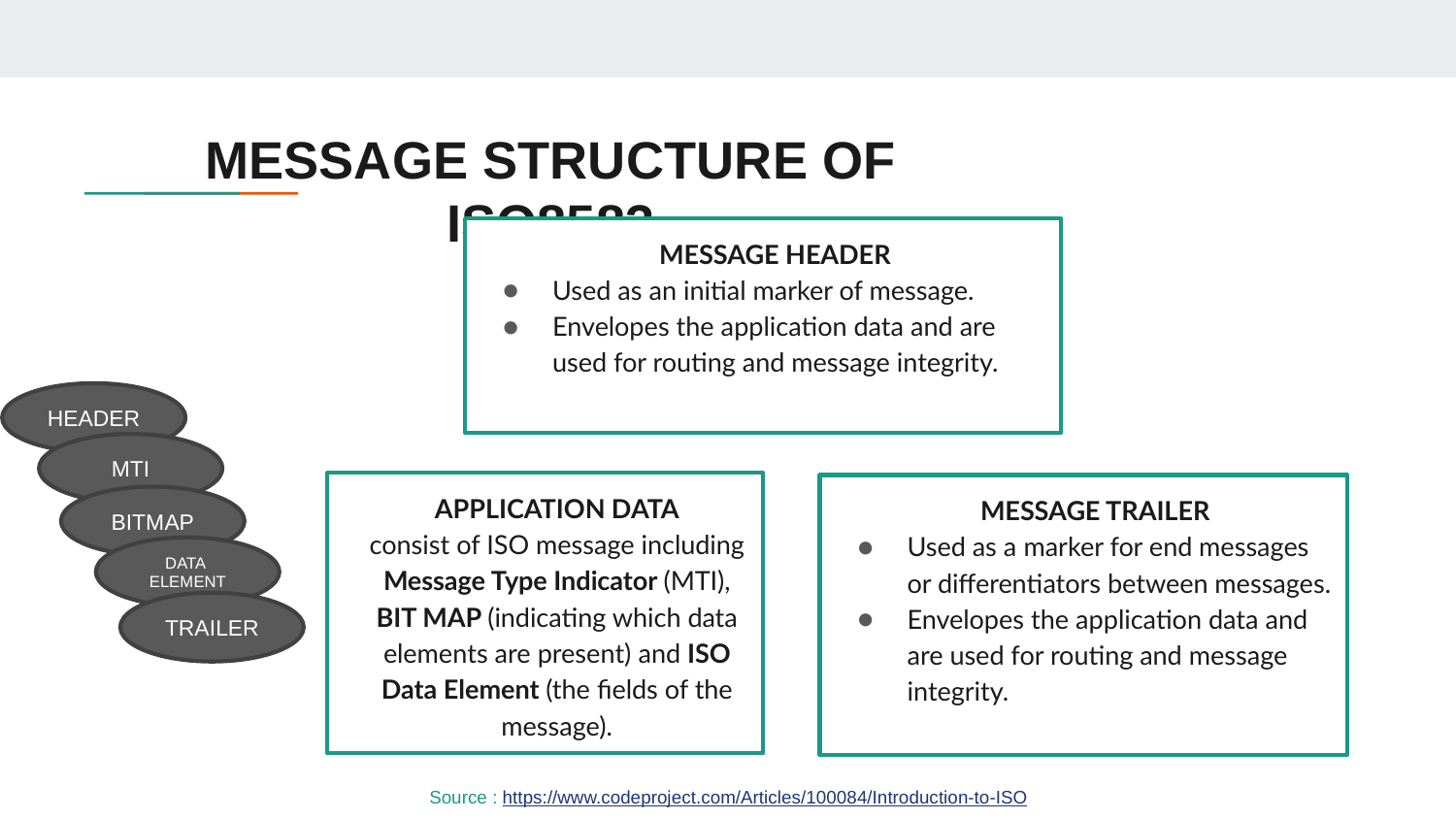

# MESSAGE STRUCTURE OF ISO8583
MESSAGE HEADER
Used as an initial marker of message.
Envelopes the application data and are used for routing and message integrity.

HEADER
MTI
APPLICATION DATA
consist of ISO message including Message Type Indicator (MTI), BIT MAP (indicating which data elements are present) and ISO Data Element (the fields of the message).
MESSAGE TRAILER
Used as a marker for end messages or differentiators between messages.
Envelopes the application data and are used for routing and message integrity.
BITMAP
DATA
ELEMENT
TRAILER
Source : https://www.codeproject.com/Articles/100084/Introduction-to-ISO